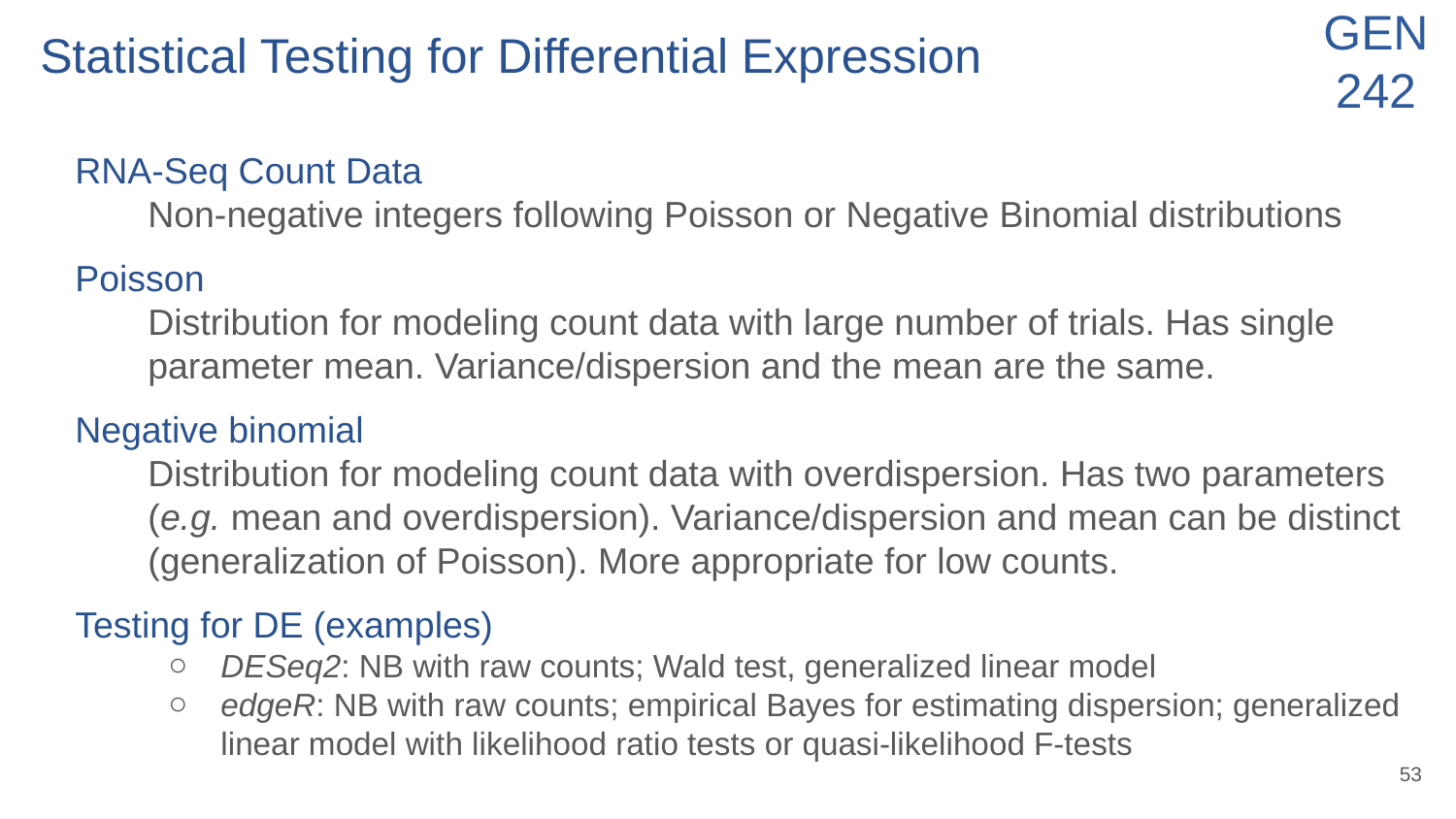

# Statistical Testing for Differential Expression
RNA-Seq Count Data
Non-negative integers following Poisson or Negative Binomial distributions
Poisson
Distribution for modeling count data with large number of trials. Has single parameter mean. Variance/dispersion and the mean are the same.
Negative binomial
Distribution for modeling count data with overdispersion. Has two parameters (e.g. mean and overdispersion). Variance/dispersion and mean can be distinct (generalization of Poisson). More appropriate for low counts.
Testing for DE (examples)
DESeq2: NB with raw counts; Wald test, generalized linear model
edgeR: NB with raw counts; empirical Bayes for estimating dispersion; generalized linear model with likelihood ratio tests or quasi-likelihood F-tests
53